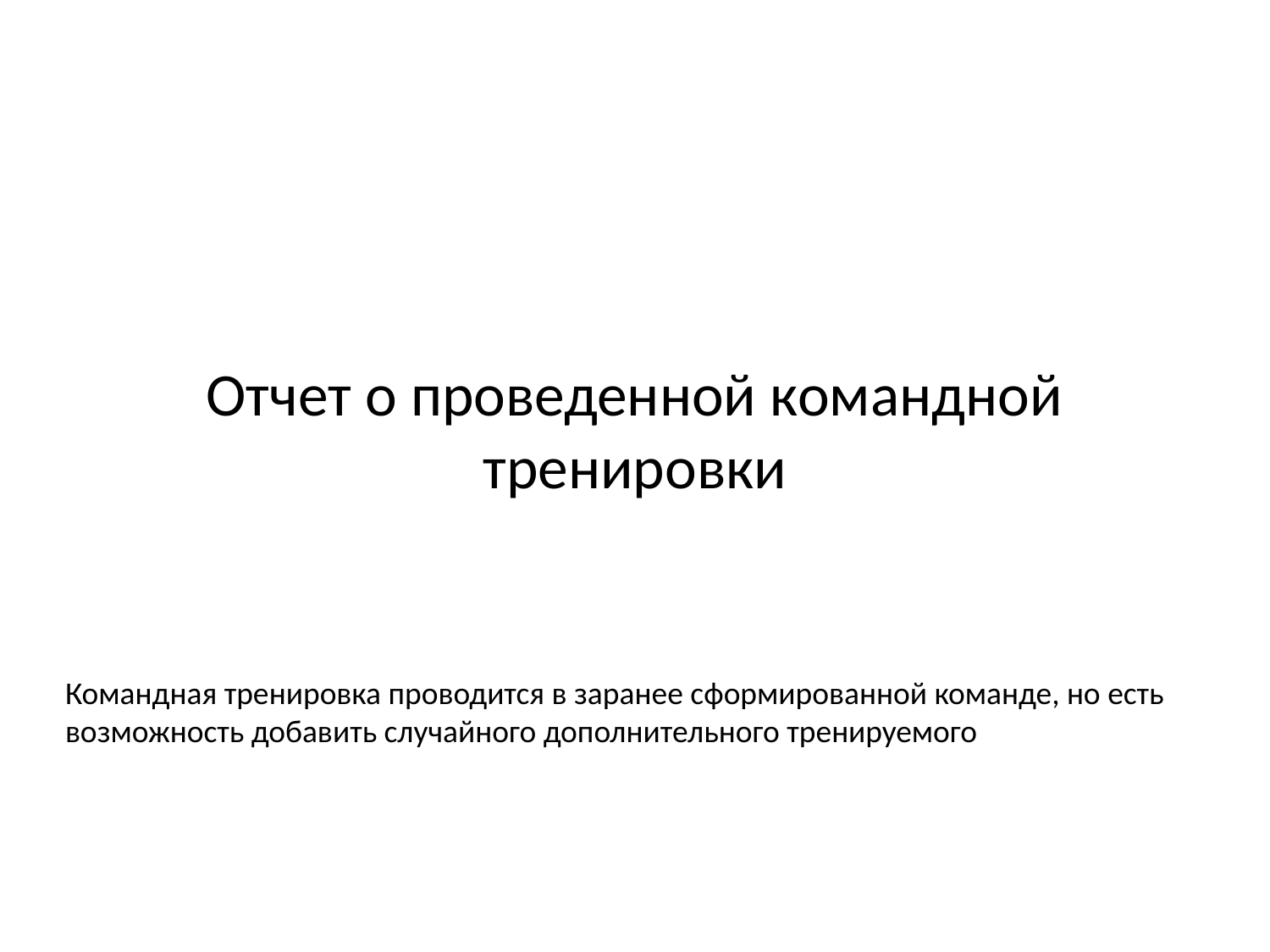

# Отчет о проведенной командной тренировки
Командная тренировка проводится в заранее сформированной команде, но есть возможность добавить случайного дополнительного тренируемого